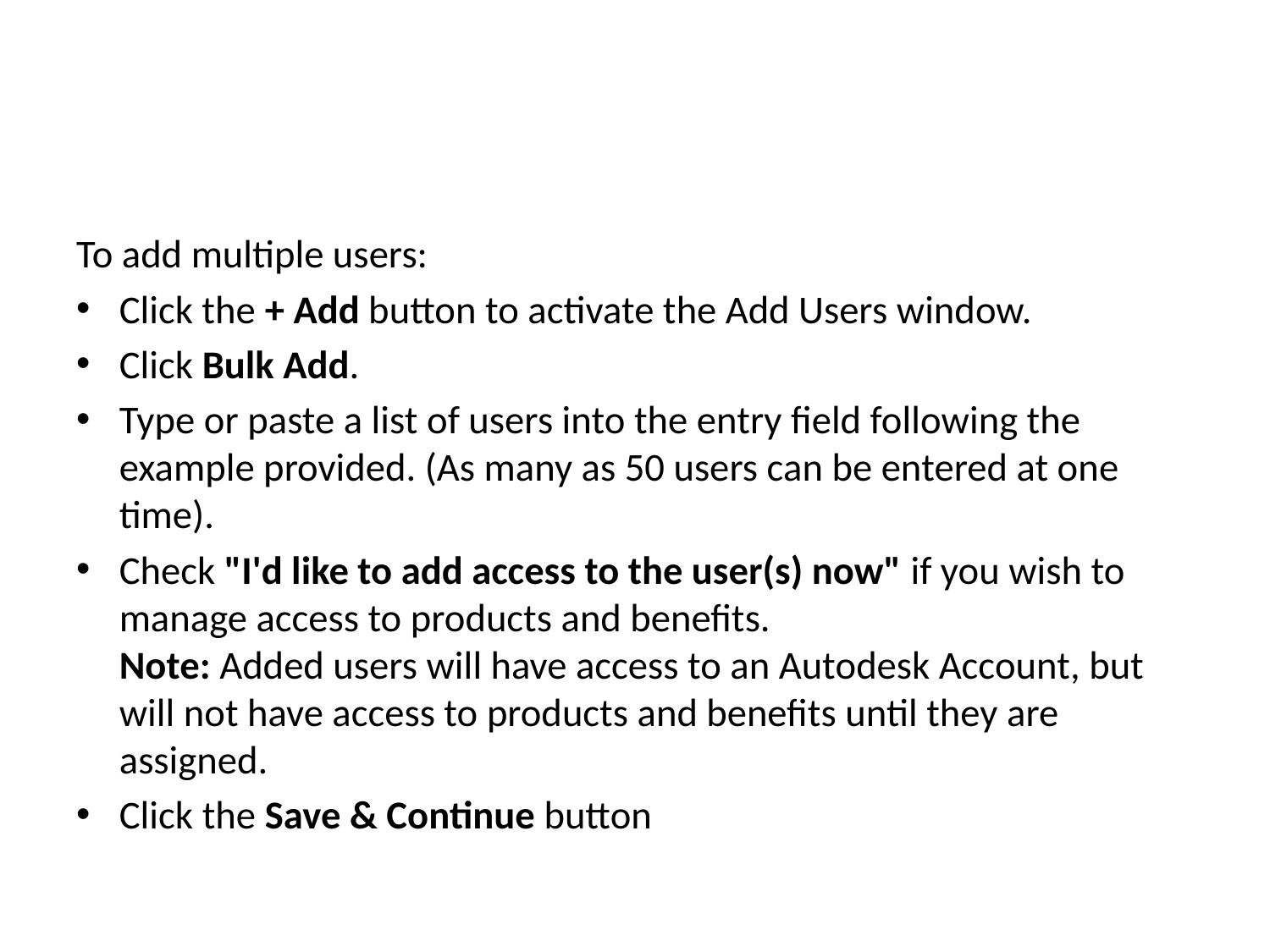

#
To add multiple users:
Click the + Add button to activate the Add Users window.
Click Bulk Add.
Type or paste a list of users into the entry field following the example provided. (As many as 50 users can be entered at one time).
Check "I'd like to add access to the user(s) now" if you wish to manage access to products and benefits.
Note: Added users will have access to an Autodesk Account, but will not have access to products and benefits until they are assigned.
Click the Save & Continue button